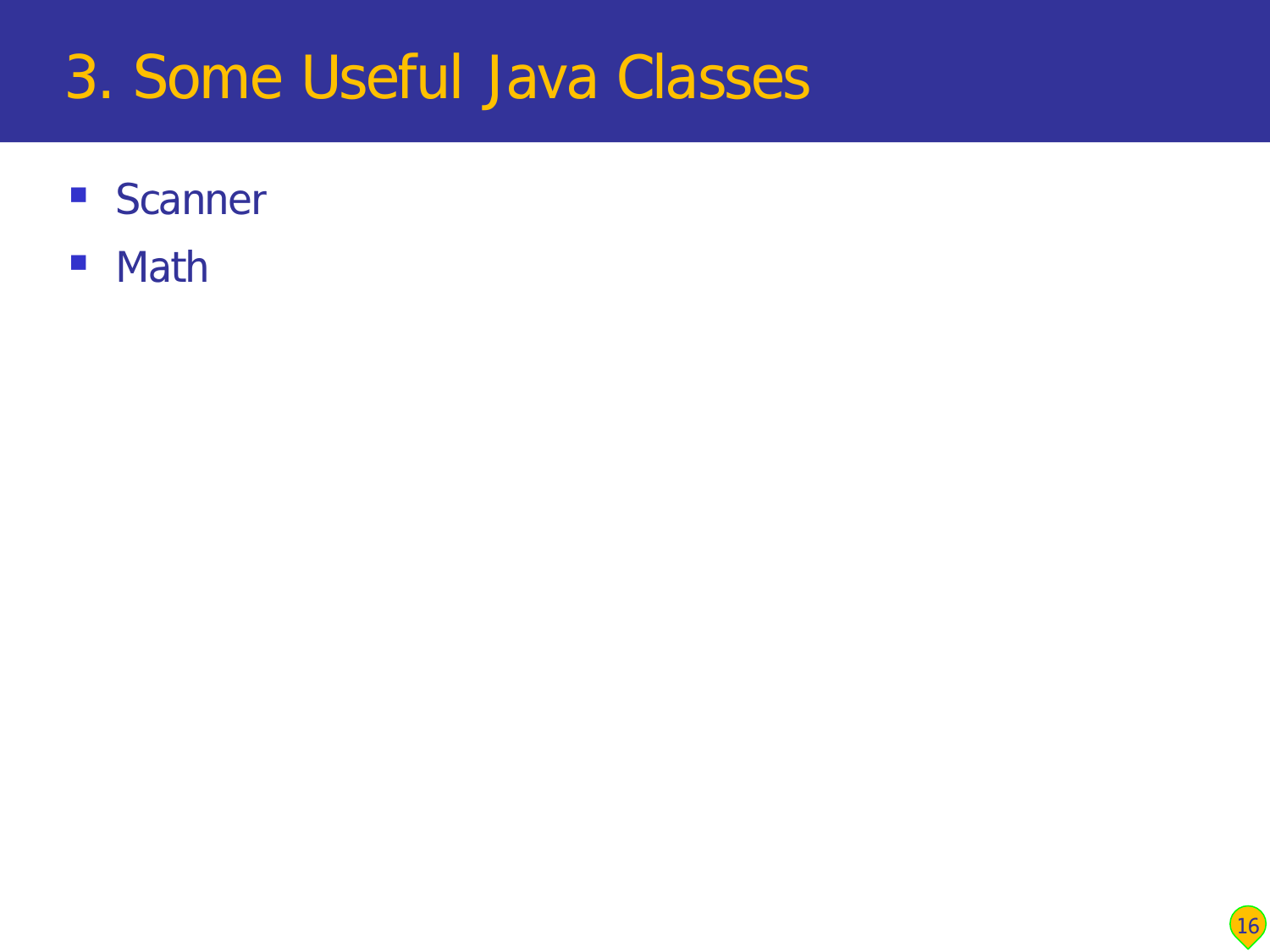

# 3. Some Useful Java Classes
Scanner
Math
16